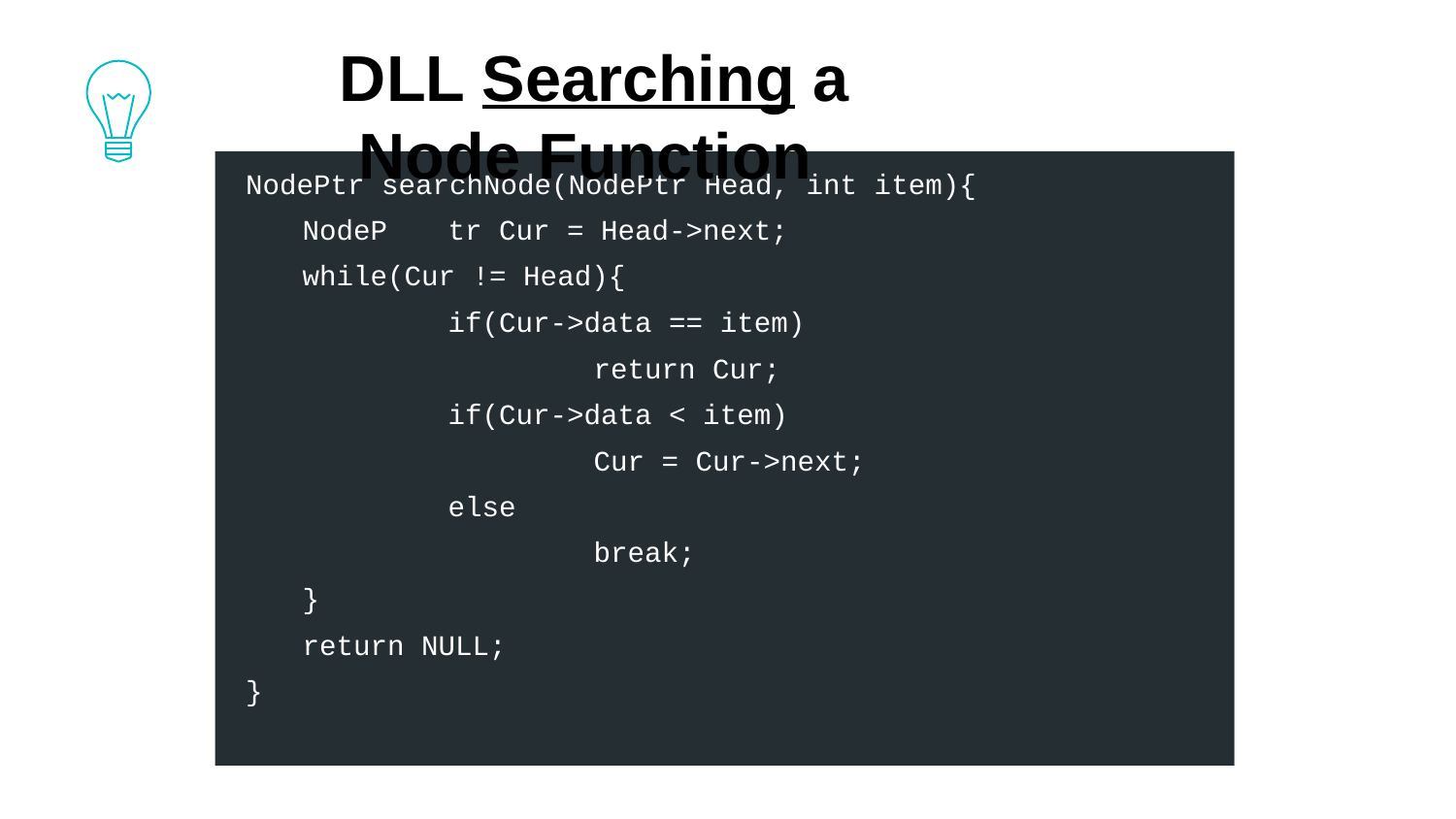

DLL Searching a Node Function
NodePtr searchNode(NodePtr Head, int item){
	NodeP	tr Cur = Head->next;
	while(Cur != Head){
		if(Cur->data == item)
			return Cur;
		if(Cur->data < item)
			Cur = Cur->next;
		else
			break;
	}
	return NULL;
}